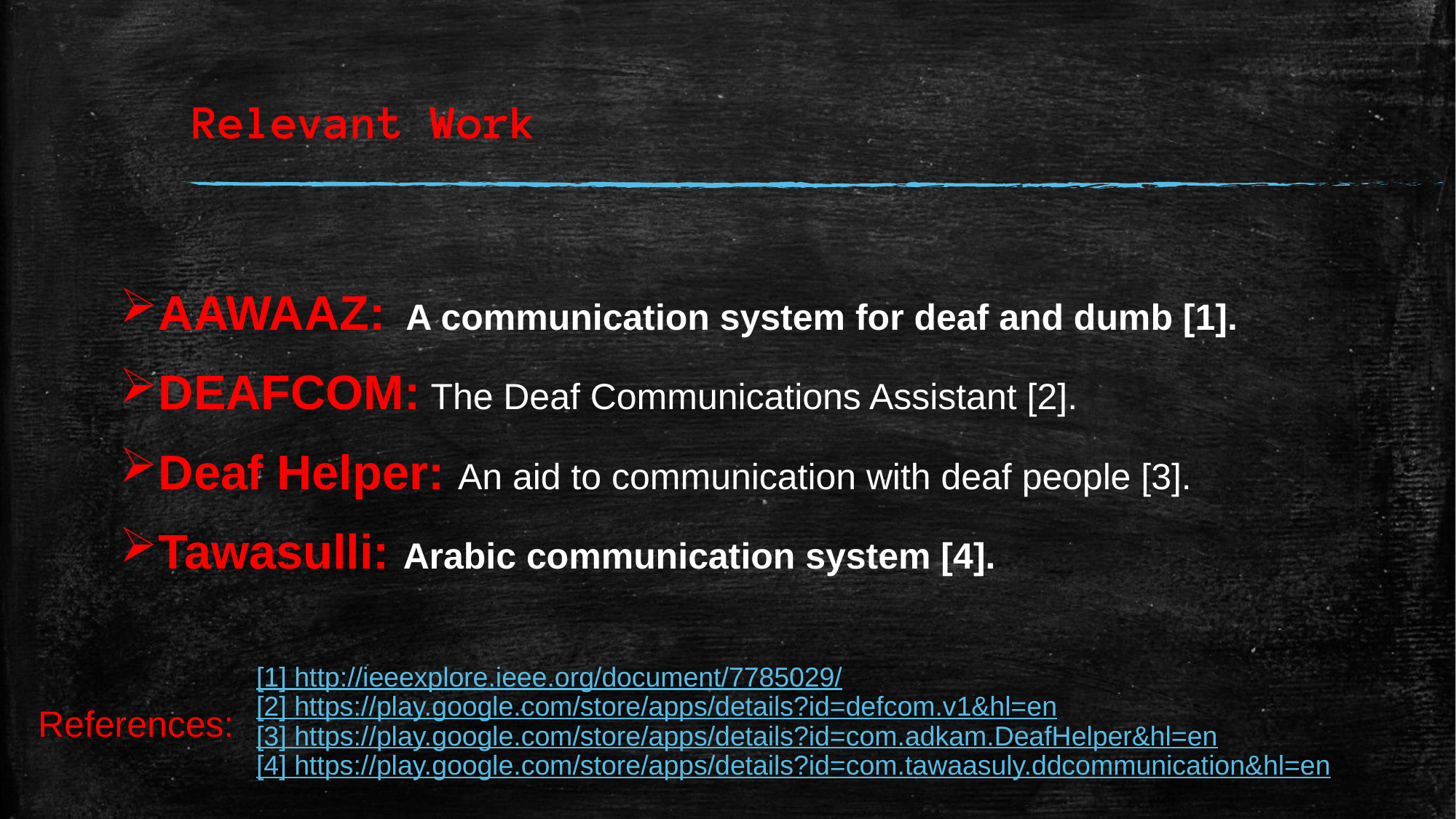

# Relevant Work

AAWAAZ:  A communication system for deaf and dumb [1].
DEAFCOM: The Deaf Communications Assistant [2].
Deaf Helper: An aid to communication with deaf people [3].
Tawasulli: Arabic communication system [4].
[1] http://ieeexplore.ieee.org/document/7785029/
[2] https://play.google.com/store/apps/details?id=defcom.v1&hl=en
[3] https://play.google.com/store/apps/details?id=com.adkam.DeafHelper&hl=en
[4] https://play.google.com/store/apps/details?id=com.tawaasuly.ddcommunication&hl=en

References: